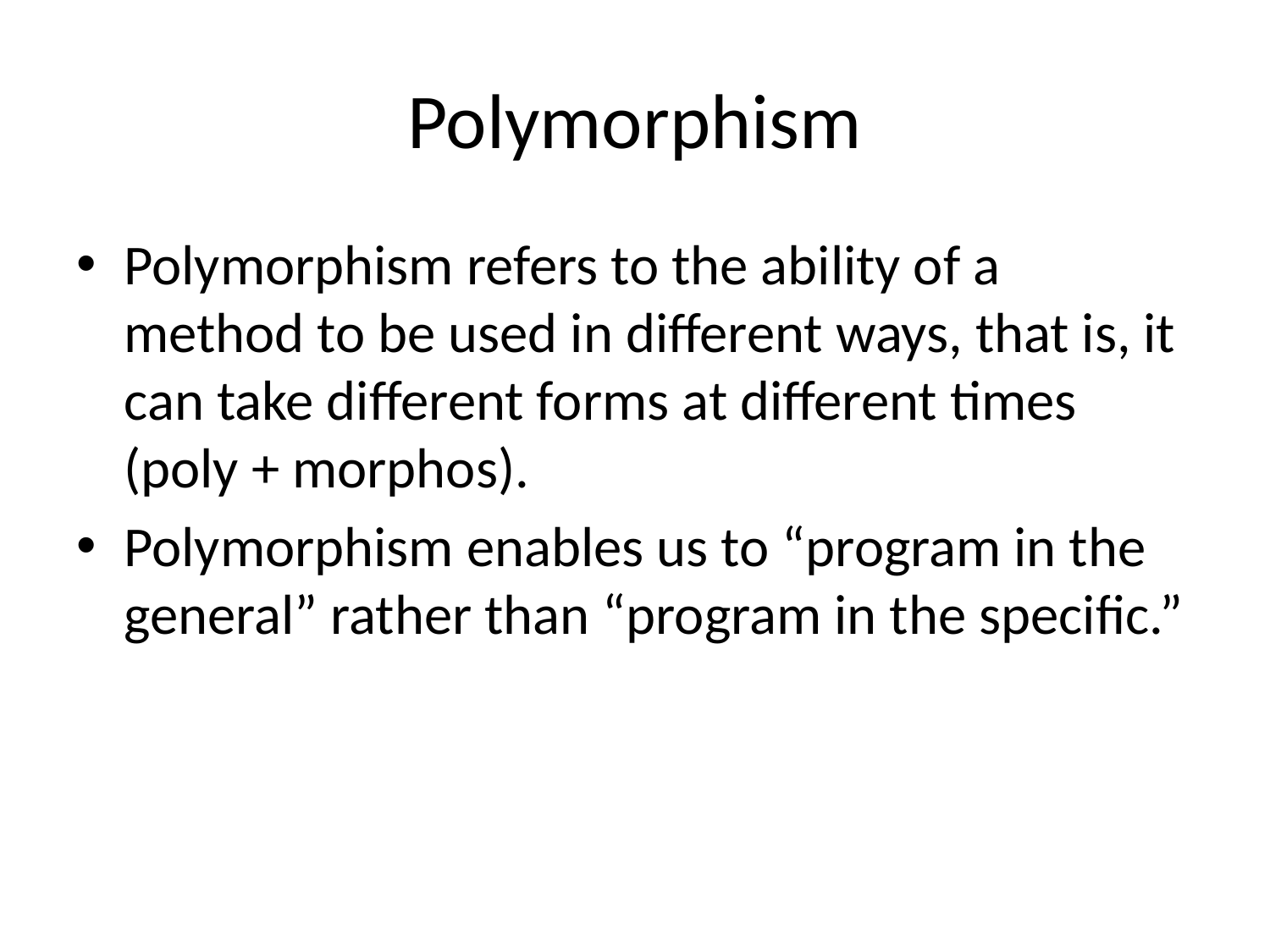

# Polymorphism
Polymorphism refers to the ability of a method to be used in different ways, that is, it can take different forms at different times (poly + morphos).
Polymorphism enables us to “program in the general” rather than “program in the specific.”